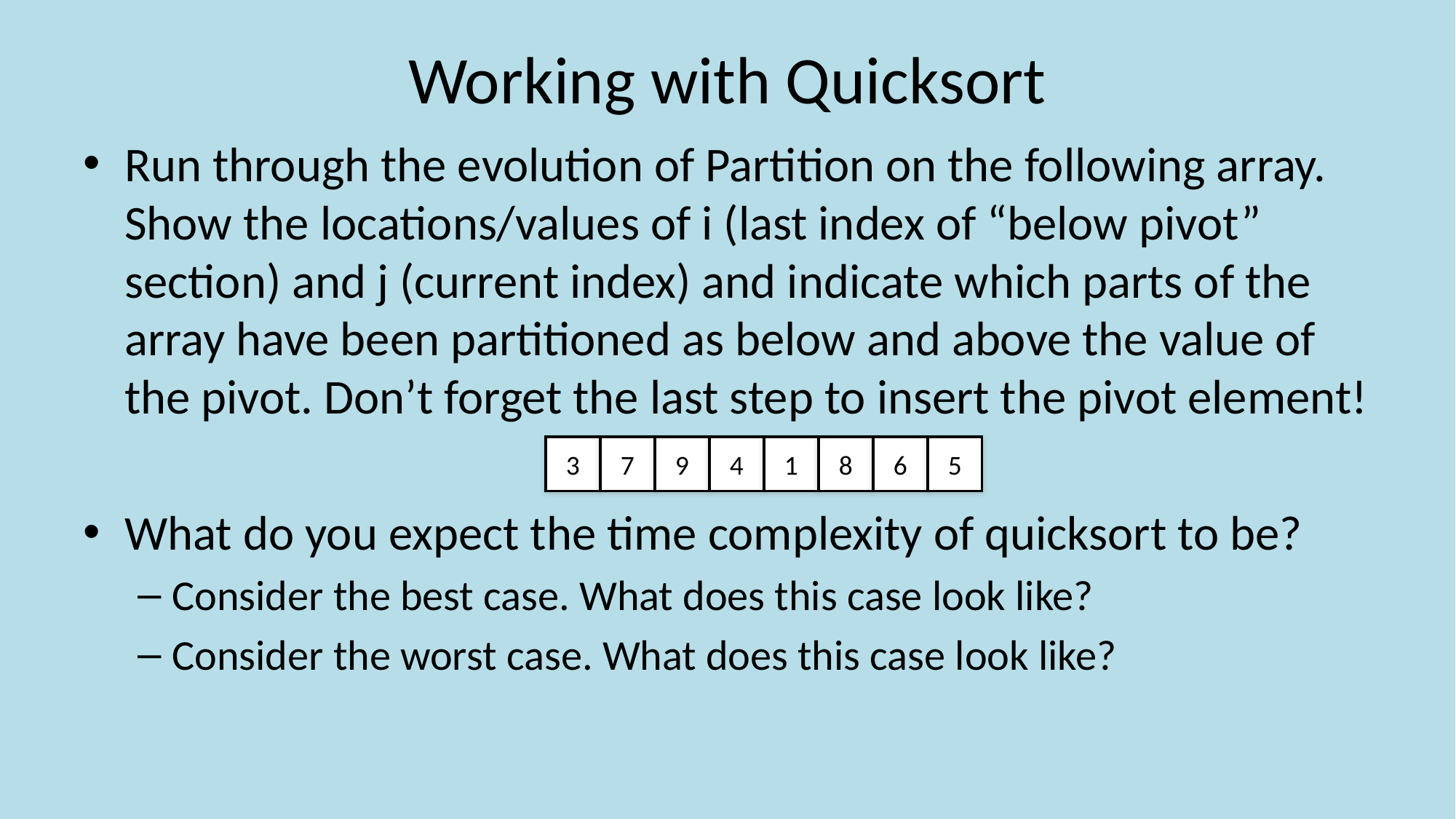

# Working with Quicksort
Run through the evolution of Partition on the following array. Show the locations/values of i (last index of “below pivot” section) and j (current index) and indicate which parts of the array have been partitioned as below and above the value of the pivot. Don’t forget the last step to insert the pivot element!

What do you expect the time complexity of quicksort to be?
Consider the best case. What does this case look like?
Consider the worst case. What does this case look like?

3
7
9
4
1
8
6
5